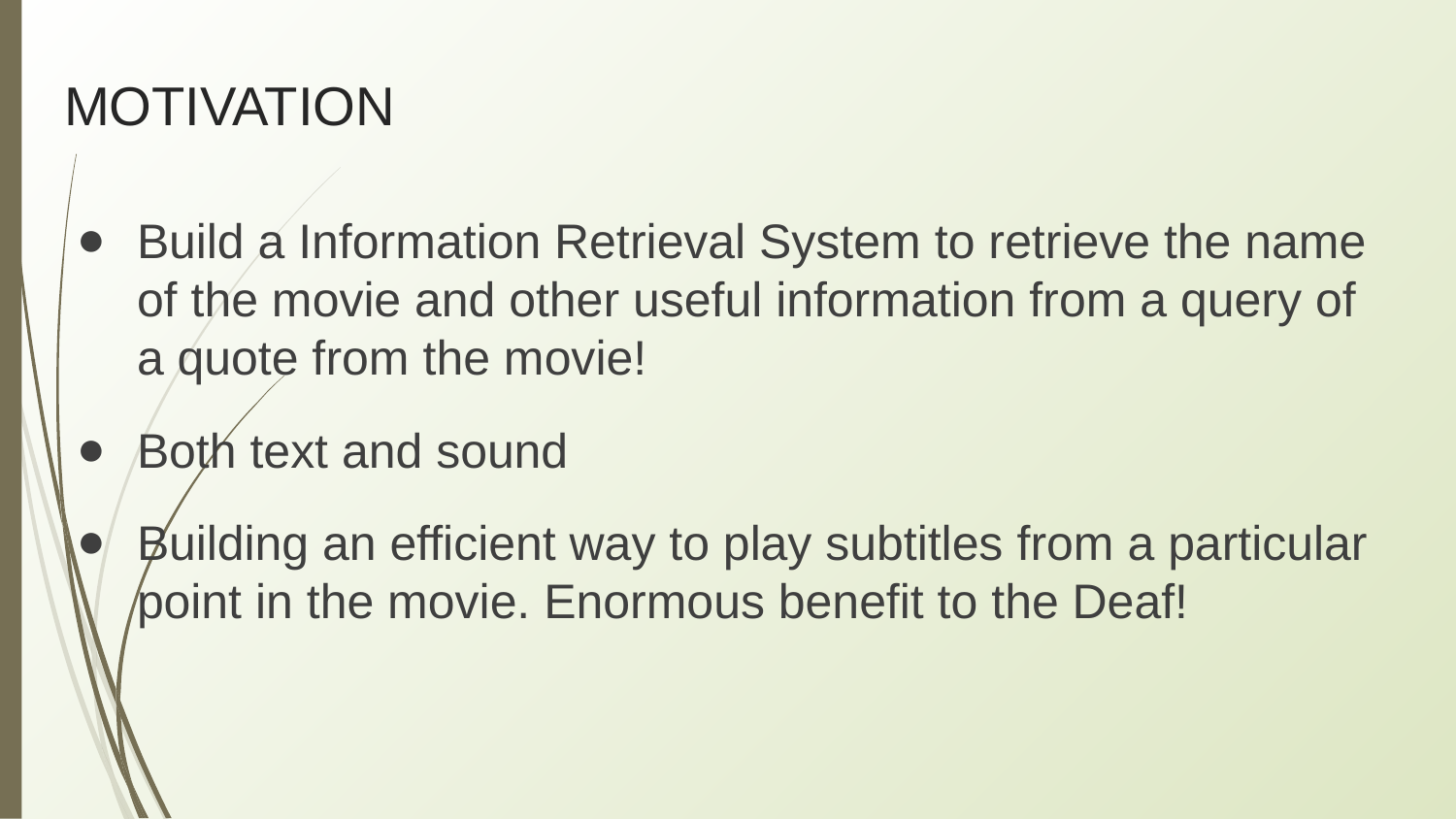

# MOTIVATION
Build a Information Retrieval System to retrieve the name of the movie and other useful information from a query of a quote from the movie!
Both text and sound
Building an efficient way to play subtitles from a particular point in the movie. Enormous benefit to the Deaf!